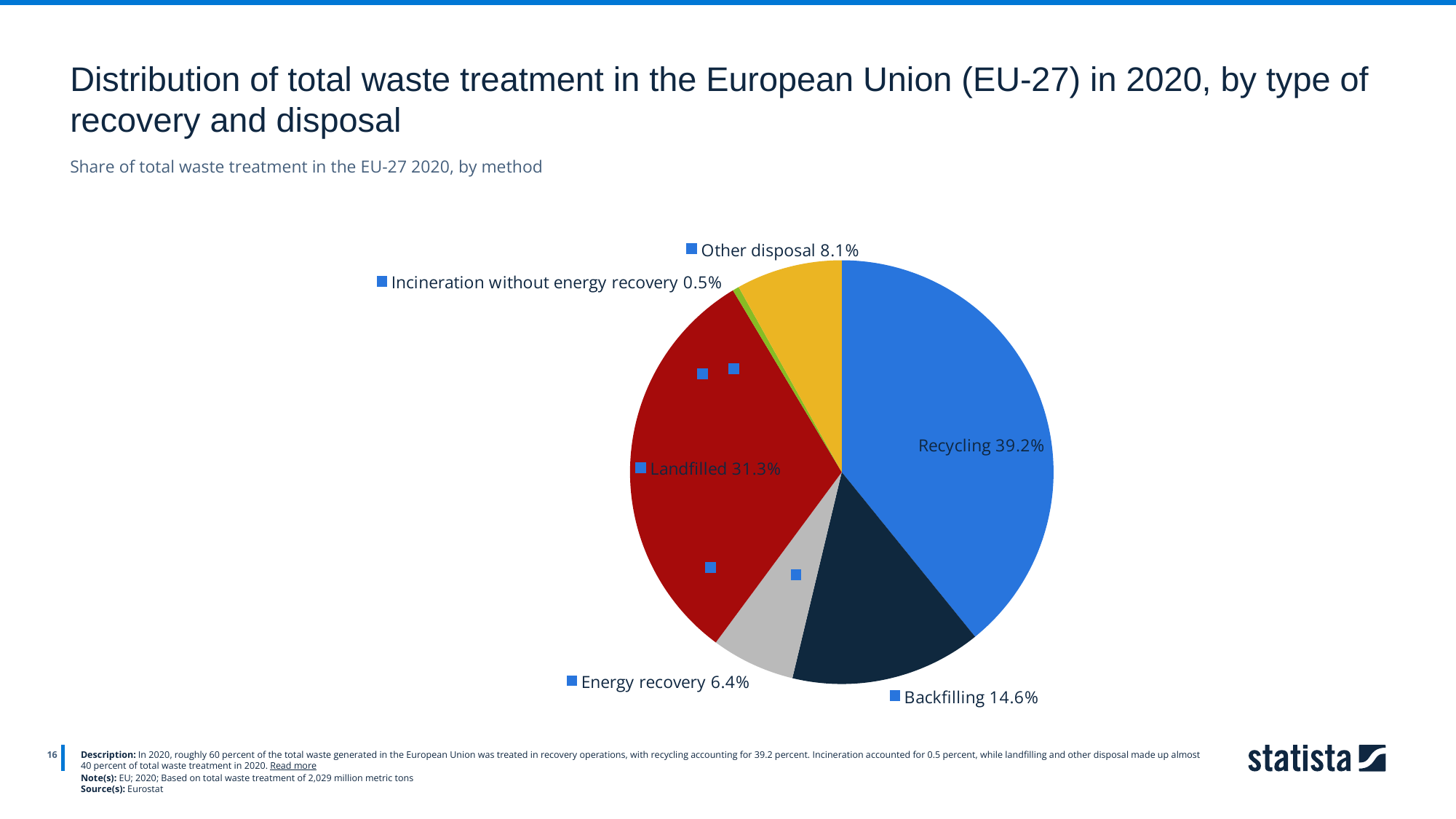

Distribution of total waste treatment in the European Union (EU-27) in 2020, by type of recovery and disposal
Share of total waste treatment in the EU-27 2020, by method

### Chart

| Category | Share |
|---|---|
| Recycling | 0.392 |
| Backfilling | 0.146 |
| Energy recovery | 0.064 |
| Landfilled | 0.313 |
| Incineration without energy recovery | 0.005 |
| Other disposal | 0.081 |
16
Description: In 2020, roughly 60 percent of the total waste generated in the European Union was treated in recovery operations, with recycling accounting for 39.2 percent. Incineration accounted for 0.5 percent, while landfilling and other disposal made up almost 40 percent of total waste treatment in 2020. Read more
Note(s): EU; 2020; Based on total waste treatment of 2,029 million metric tons
Source(s): Eurostat